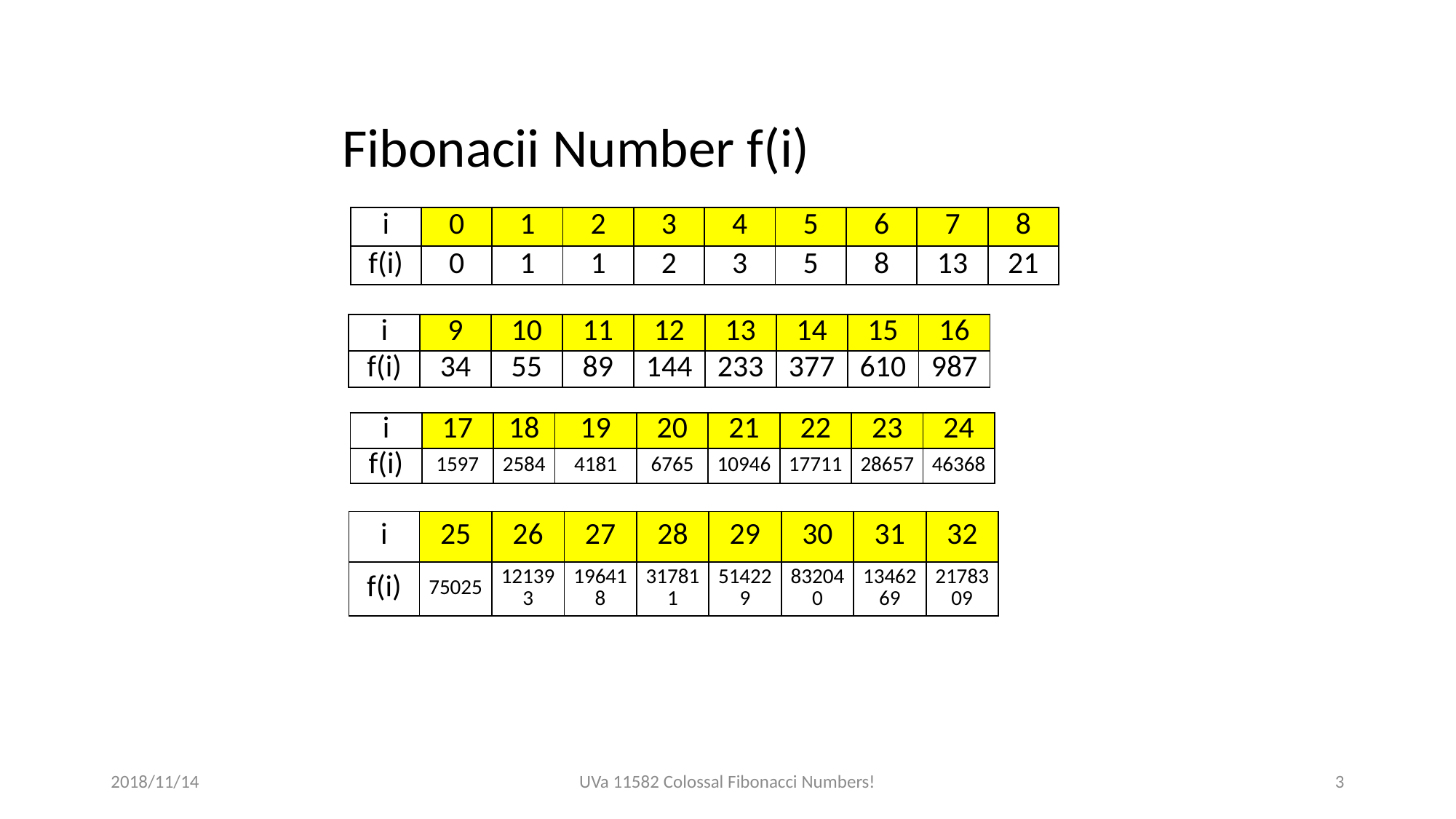

Fibonacii Number f(i)
| i | 0 | 1 | 2 | 3 | 4 | 5 | 6 | 7 | 8 |
| --- | --- | --- | --- | --- | --- | --- | --- | --- | --- |
| f(i) | 0 | 1 | 1 | 2 | 3 | 5 | 8 | 13 | 21 |
| i | 9 | 10 | 11 | 12 | 13 | 14 | 15 | 16 |
| --- | --- | --- | --- | --- | --- | --- | --- | --- |
| f(i) | 34 | 55 | 89 | 144 | 233 | 377 | 610 | 987 |
| i | 17 | 18 | 19 | 20 | 21 | 22 | 23 | 24 |
| --- | --- | --- | --- | --- | --- | --- | --- | --- |
| f(i) | 1597 | 2584 | 4181 | 6765 | 10946 | 17711 | 28657 | 46368 |
| i | 25 | 26 | 27 | 28 | 29 | 30 | 31 | 32 |
| --- | --- | --- | --- | --- | --- | --- | --- | --- |
| f(i) | 75025 | 121393 | 196418 | 317811 | 514229 | 832040 | 1346269 | 2178309 |
2018/11/14
UVa 11582 Colossal Fibonacci Numbers!
3